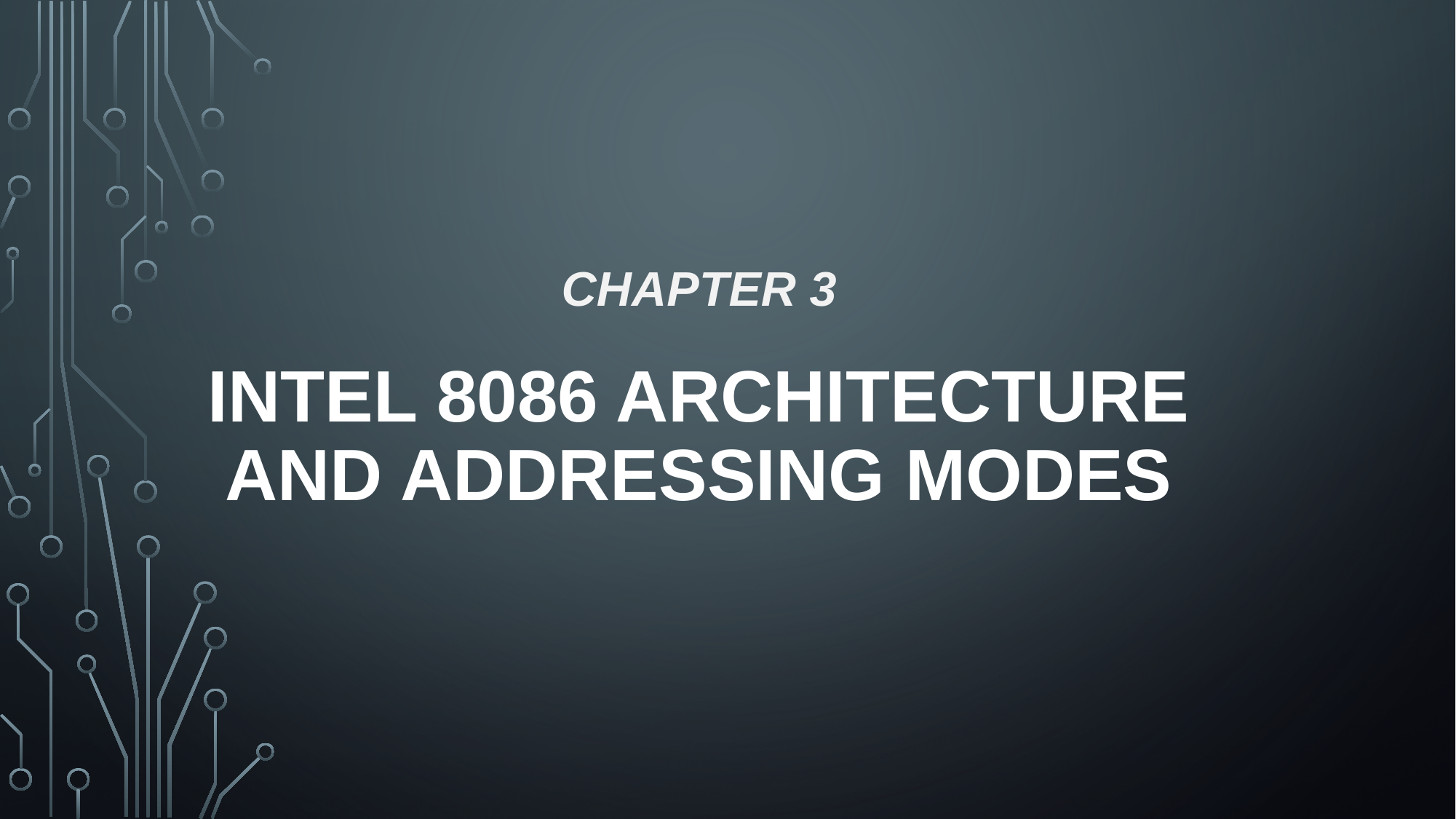

CHAPTER 3
# Intel 8086 architecture and addressing modes